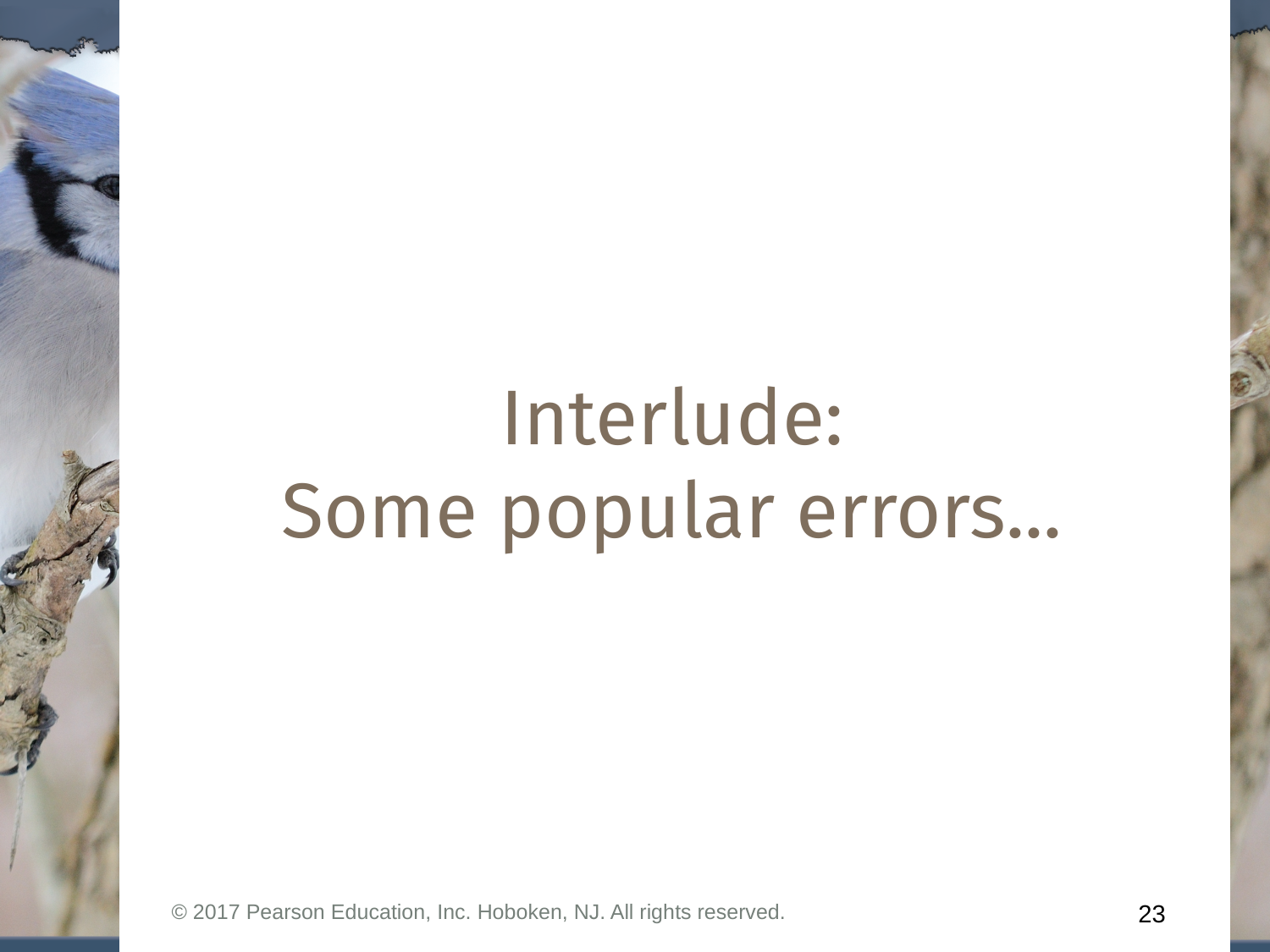

# Interlude: Some popular errors...
© 2017 Pearson Education, Inc. Hoboken, NJ. All rights reserved.